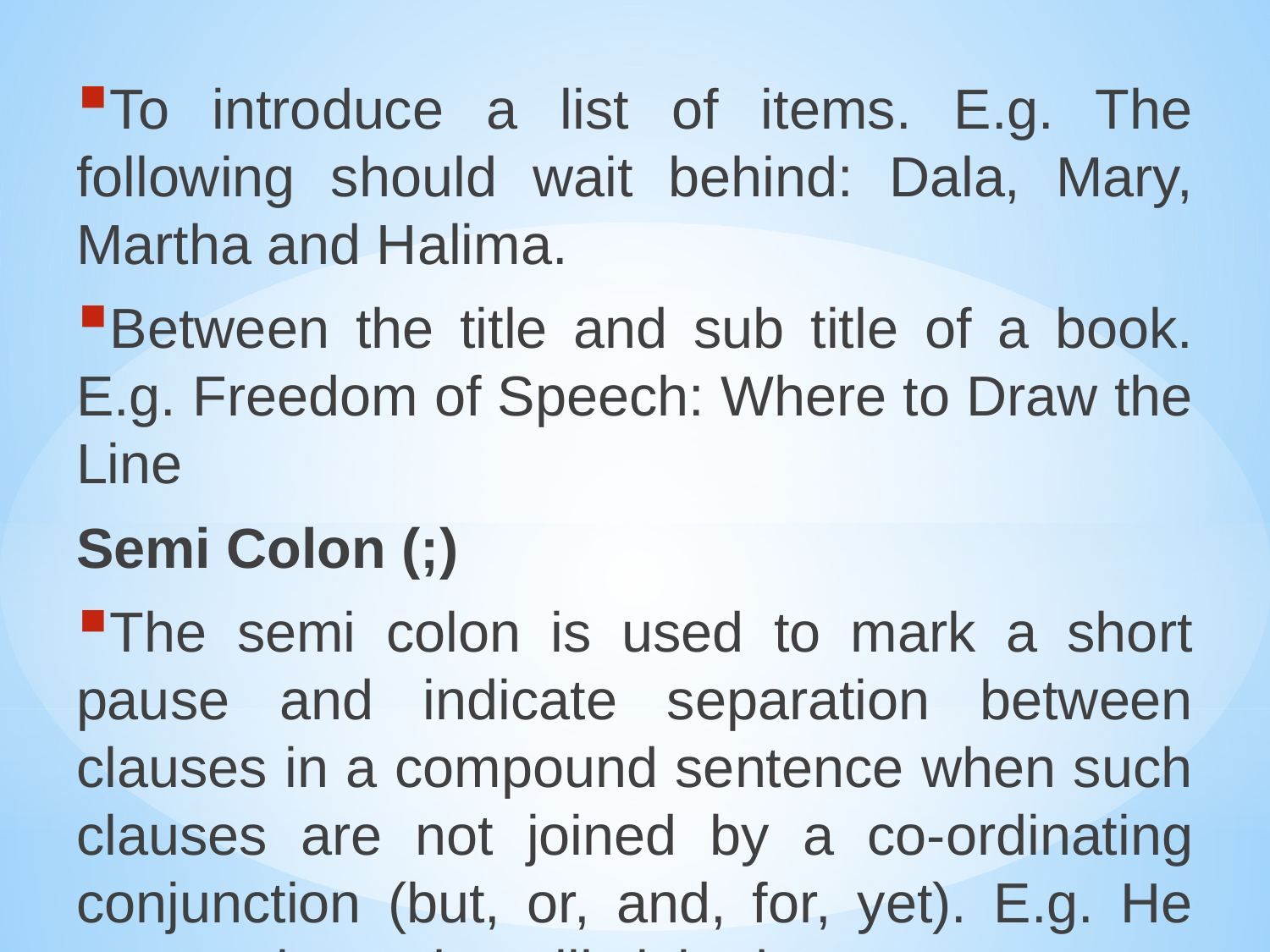

To introduce a list of items. E.g. The following should wait behind: Dala, Mary, Martha and Halima.
Between the title and sub title of a book. E.g. Freedom of Speech: Where to Draw the Line
Semi Colon (;)
The semi colon is used to mark a short pause and indicate separation between clauses in a compound sentence when such clauses are not joined by a co-ordinating conjunction (but, or, and, for, yet). E.g. He wrote a letter; he still visited.